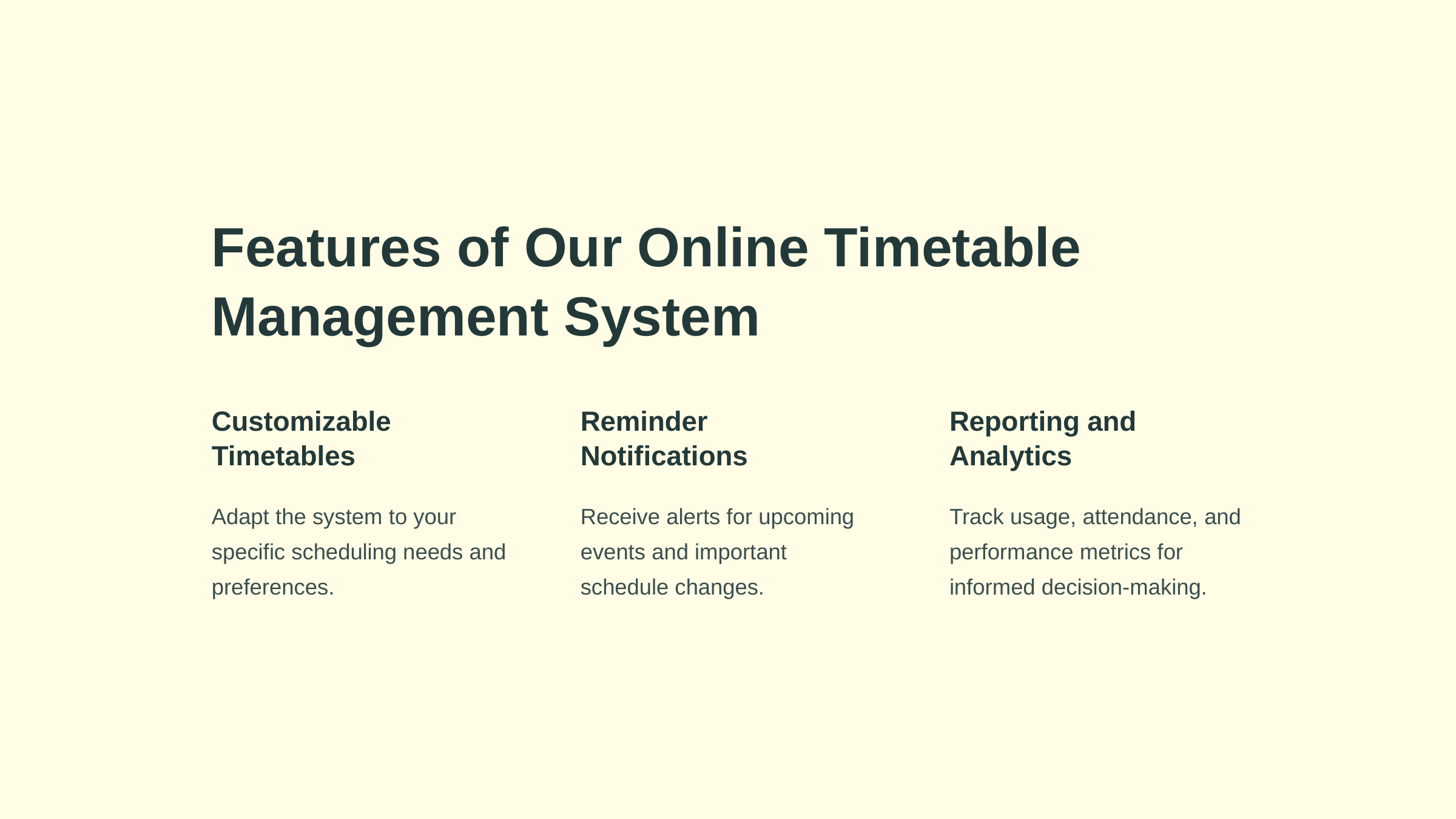

Features of Our Online Timetable Management System
Customizable Timetables
Reminder Notifications
Reporting and Analytics
Adapt the system to your specific scheduling needs and preferences.
Receive alerts for upcoming events and important schedule changes.
Track usage, attendance, and performance metrics for informed decision-making.